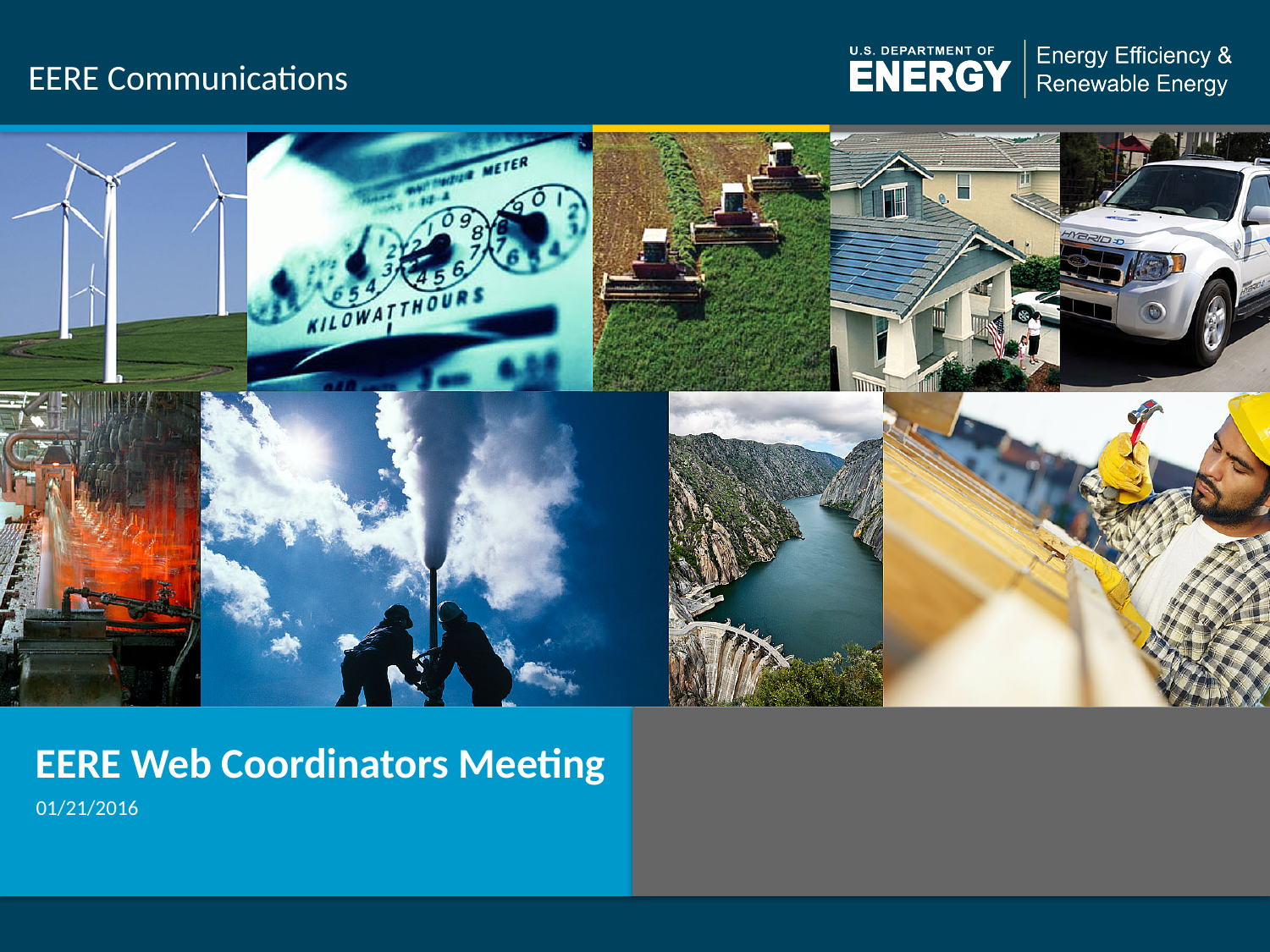

# EERE Communications
EERE Web Coordinators Meeting
01/21/2016